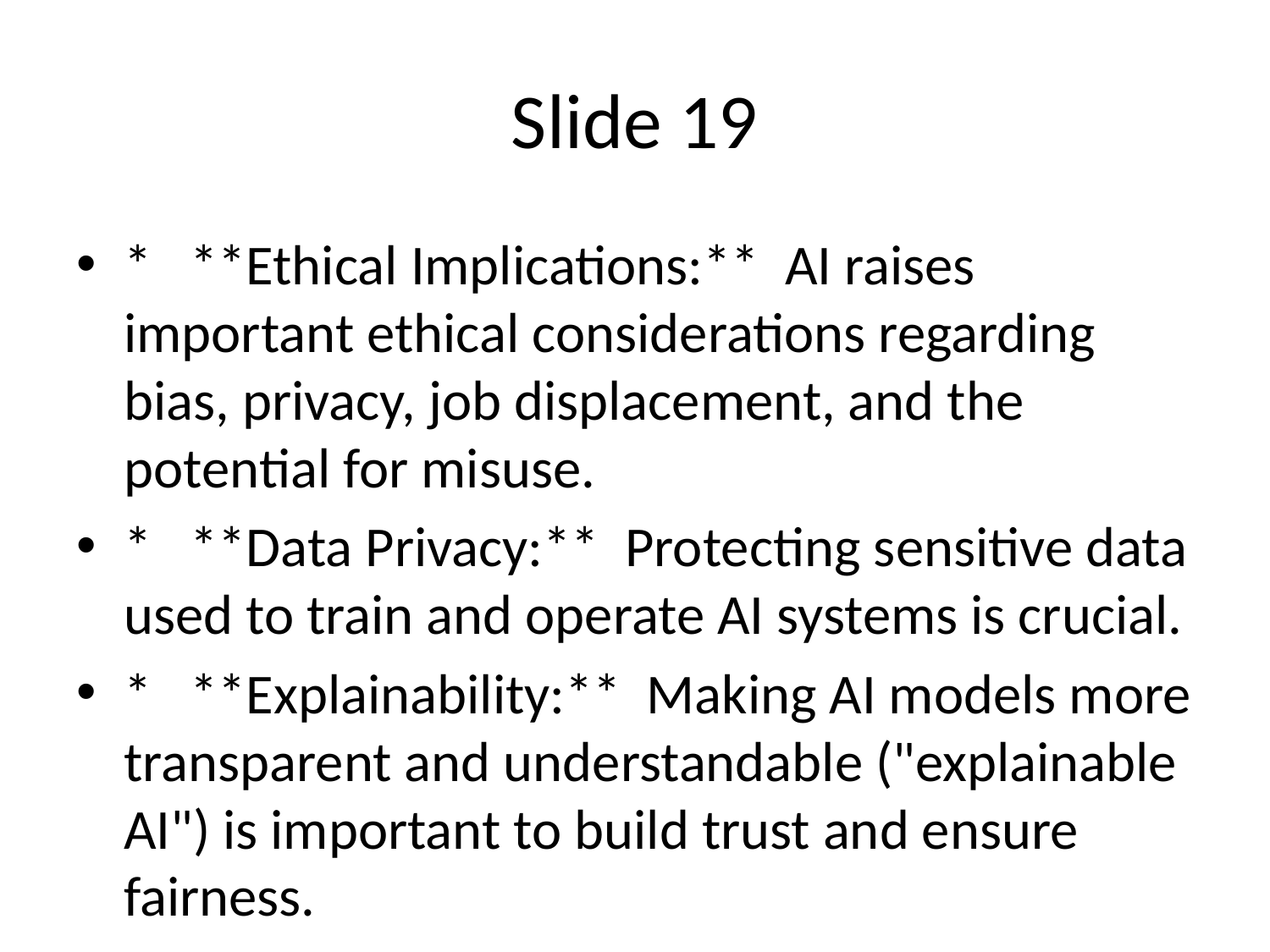

# Slide 19
*   **Ethical Implications:**  AI raises important ethical considerations regarding bias, privacy, job displacement, and the potential for misuse.
*   **Data Privacy:**  Protecting sensitive data used to train and operate AI systems is crucial.
*   **Explainability:**  Making AI models more transparent and understandable ("explainable AI") is important to build trust and ensure fairness.
*   **Continuous Development:**  AI is a rapidly evolving field. New techniques, algorithms, and applications are constantly being developed.